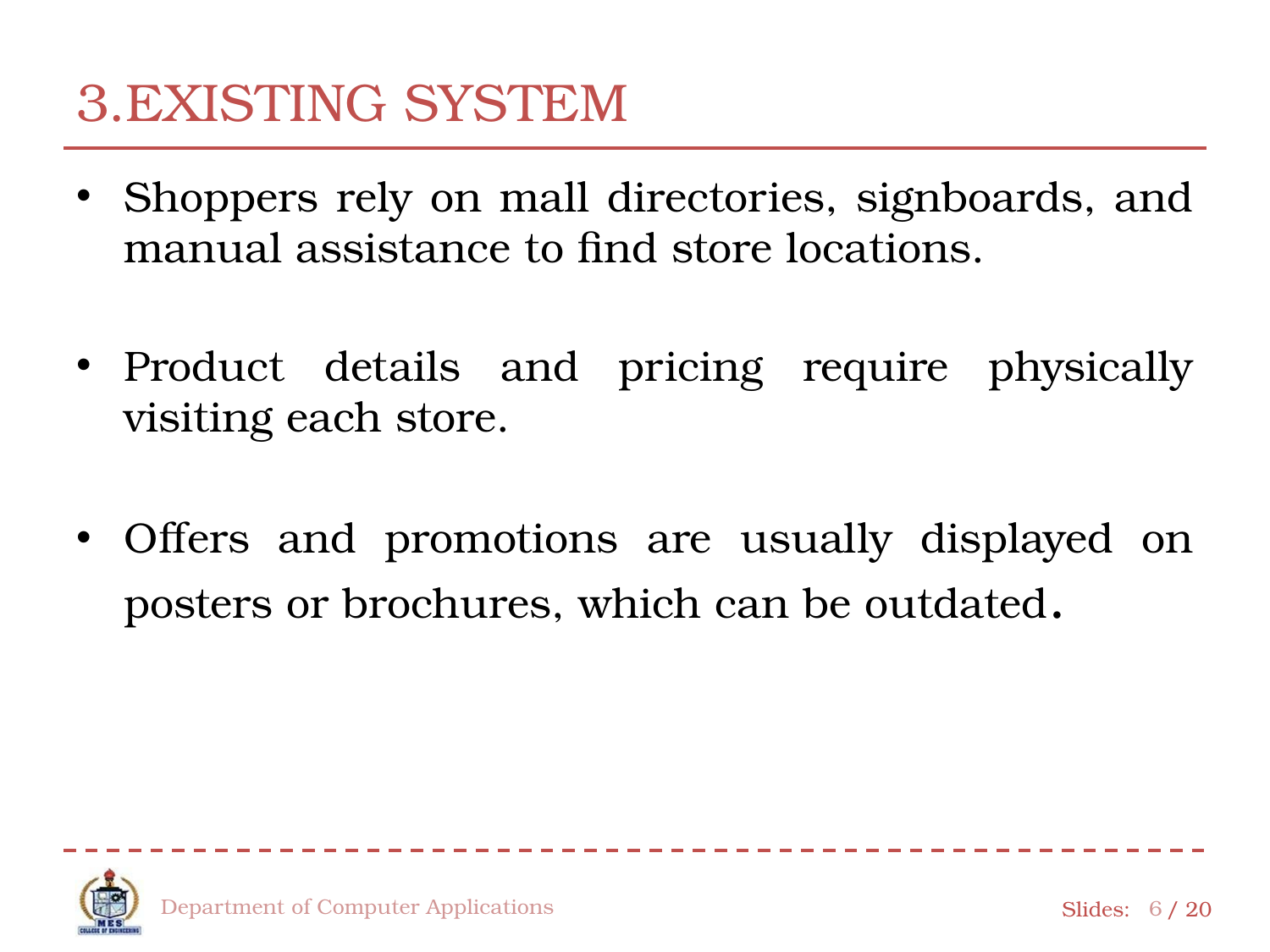

# 3.EXISTING SYSTEM
Shoppers rely on mall directories, signboards, and manual assistance to find store locations.

Product details and pricing require physically visiting each store.

Offers and promotions are usually displayed on posters or brochures, which can be outdated.

Department of Computer Applications
6